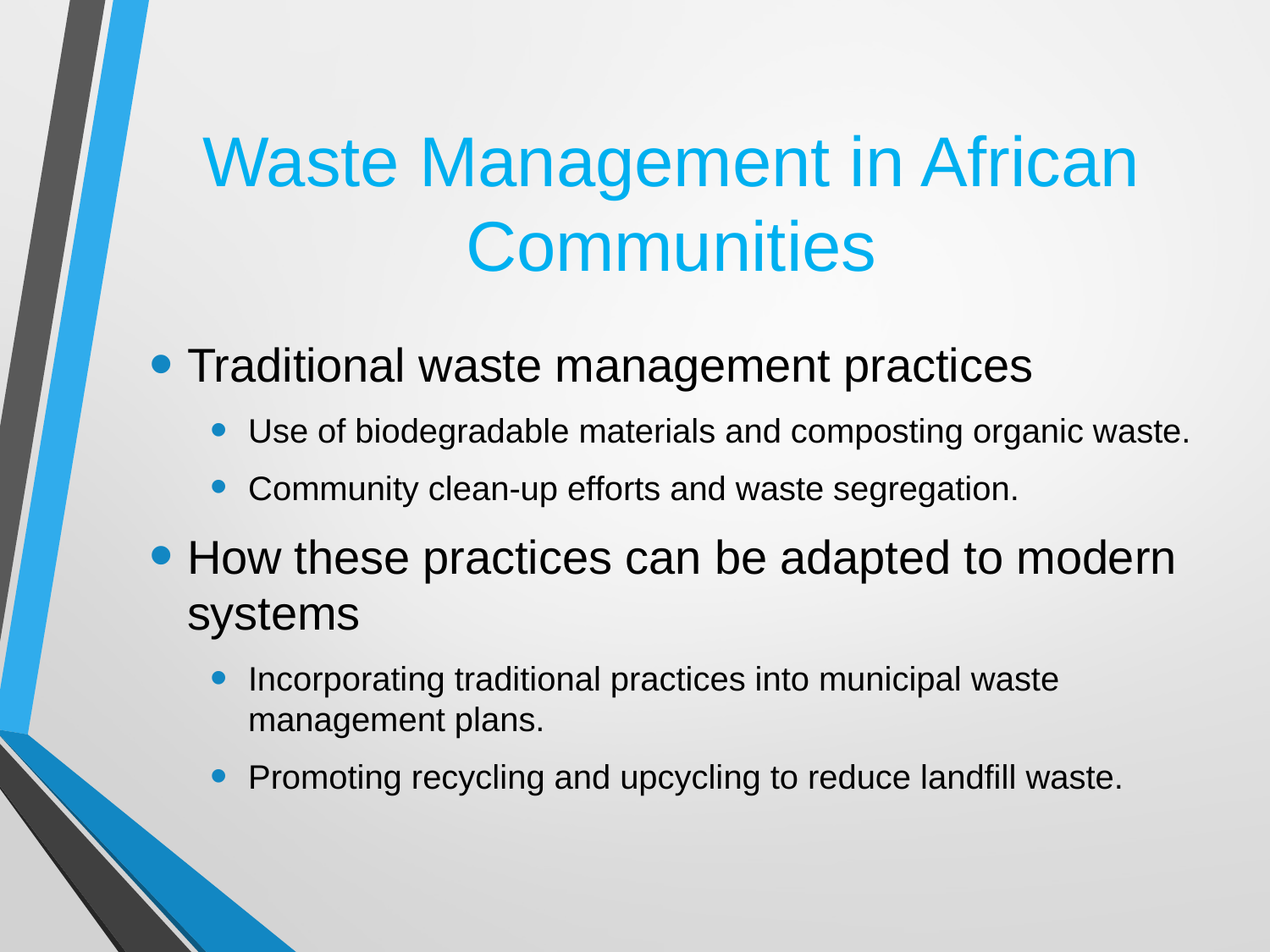

# Waste Management in African Communities
Traditional waste management practices
Use of biodegradable materials and composting organic waste.
Community clean-up efforts and waste segregation.
How these practices can be adapted to modern systems
Incorporating traditional practices into municipal waste management plans.
Promoting recycling and upcycling to reduce landfill waste.